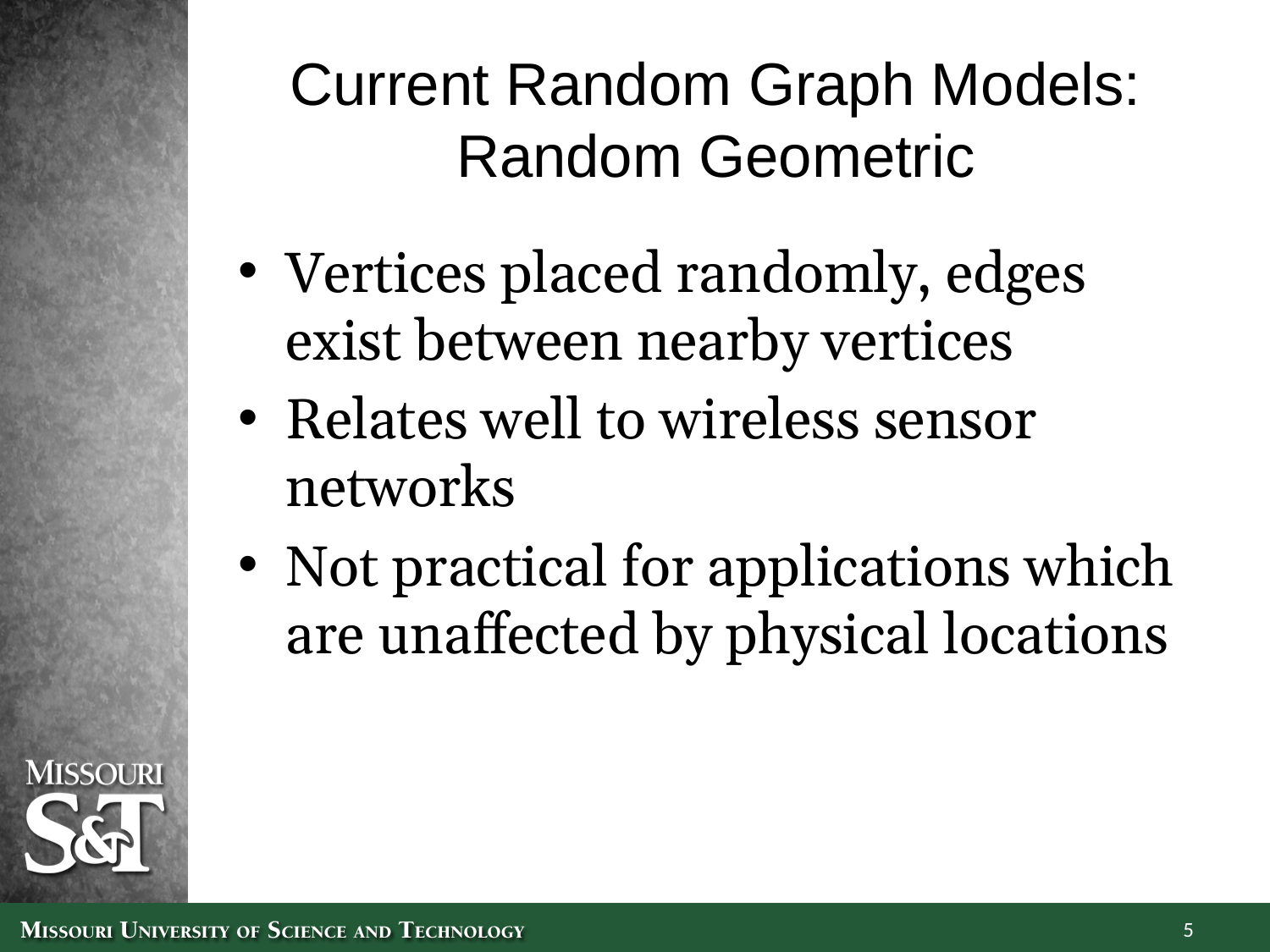

# Current Random Graph Models: Random Geometric
Vertices placed randomly, edges exist between nearby vertices
Relates well to wireless sensor networks
Not practical for applications which are unaffected by physical locations

5